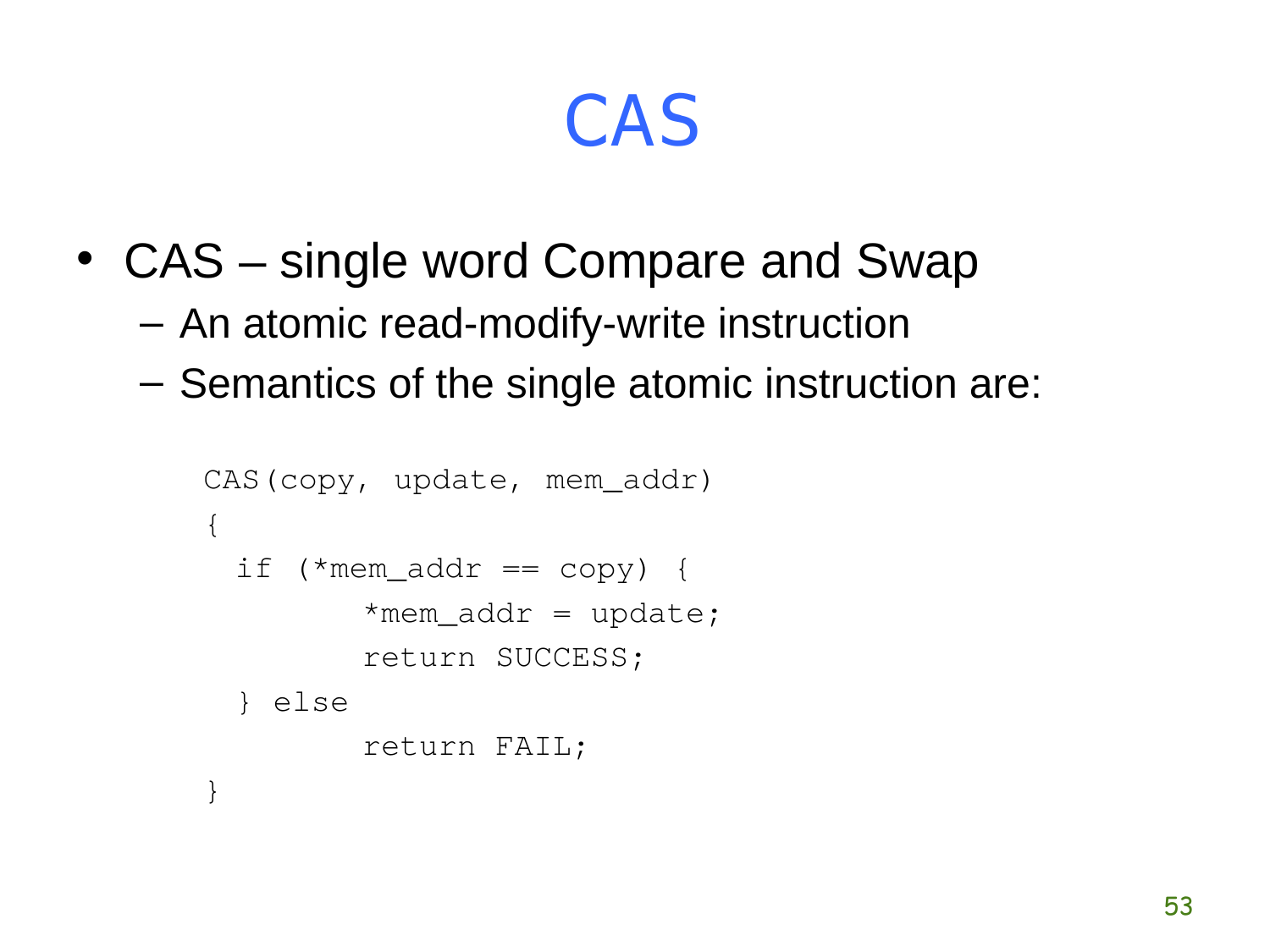

# CAS
CAS – single word Compare and Swap
An atomic read-modify-write instruction
Semantics of the single atomic instruction are:

CAS(copy, update, mem_addr)
{
	if (*mem_addr == copy) {
		*mem_addr = update;
		return SUCCESS;
	} else
		return FAIL;
}
            53